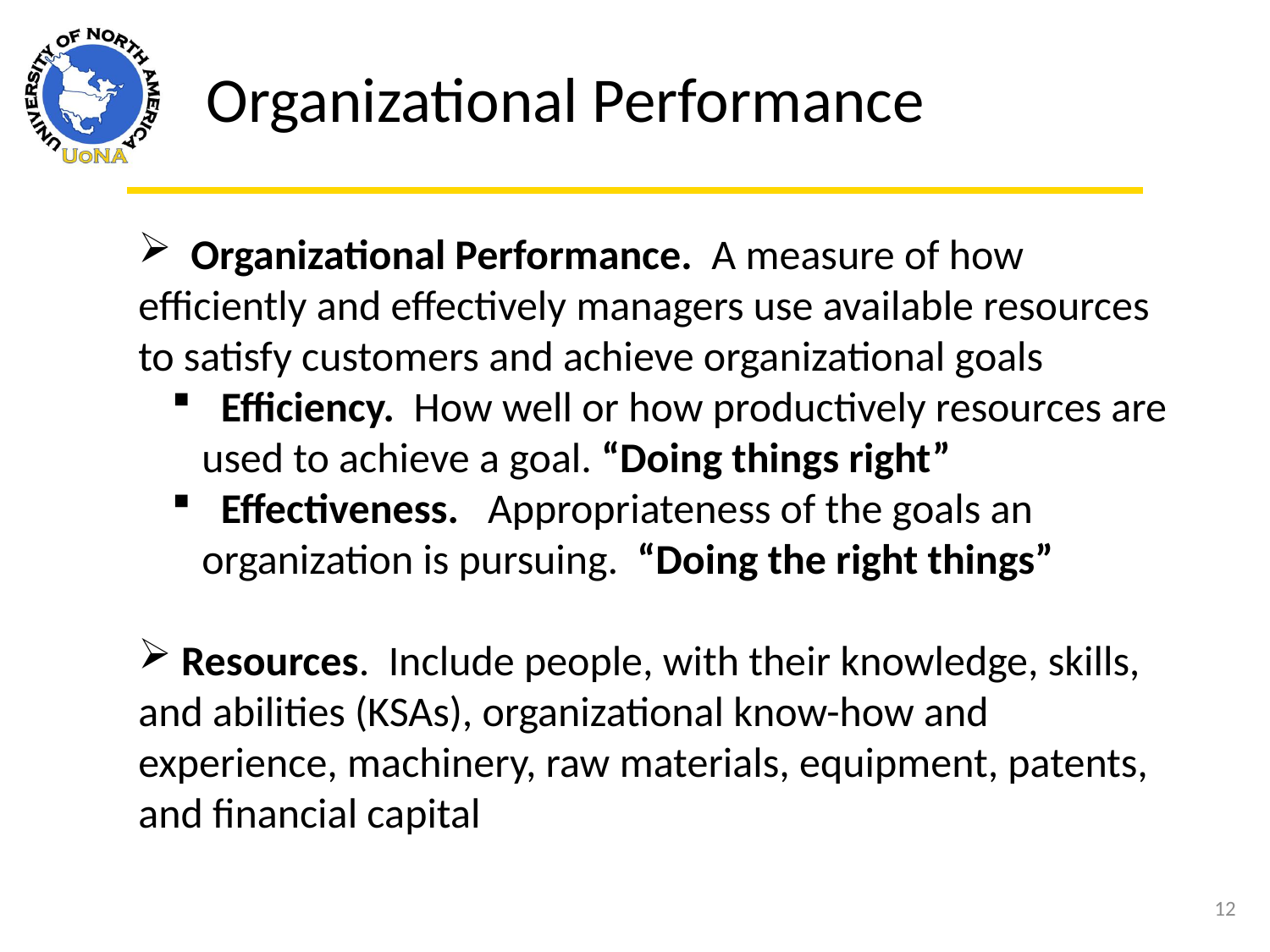

Organizational Performance
  Organizational Performance.  A measure of how efficiently and effectively managers use available resources to satisfy customers and achieve organizational goals
  Efficiency.  How well or how productively resources are used to achieve a goal. “Doing things right”
  Effectiveness.   Appropriateness of the goals an organization is pursuing.  “Doing the right things”

 Resources.  Include people, with their knowledge, skills, and abilities (KSAs), organizational know-how and experience, machinery, raw materials, equipment, patents, and financial capital
12